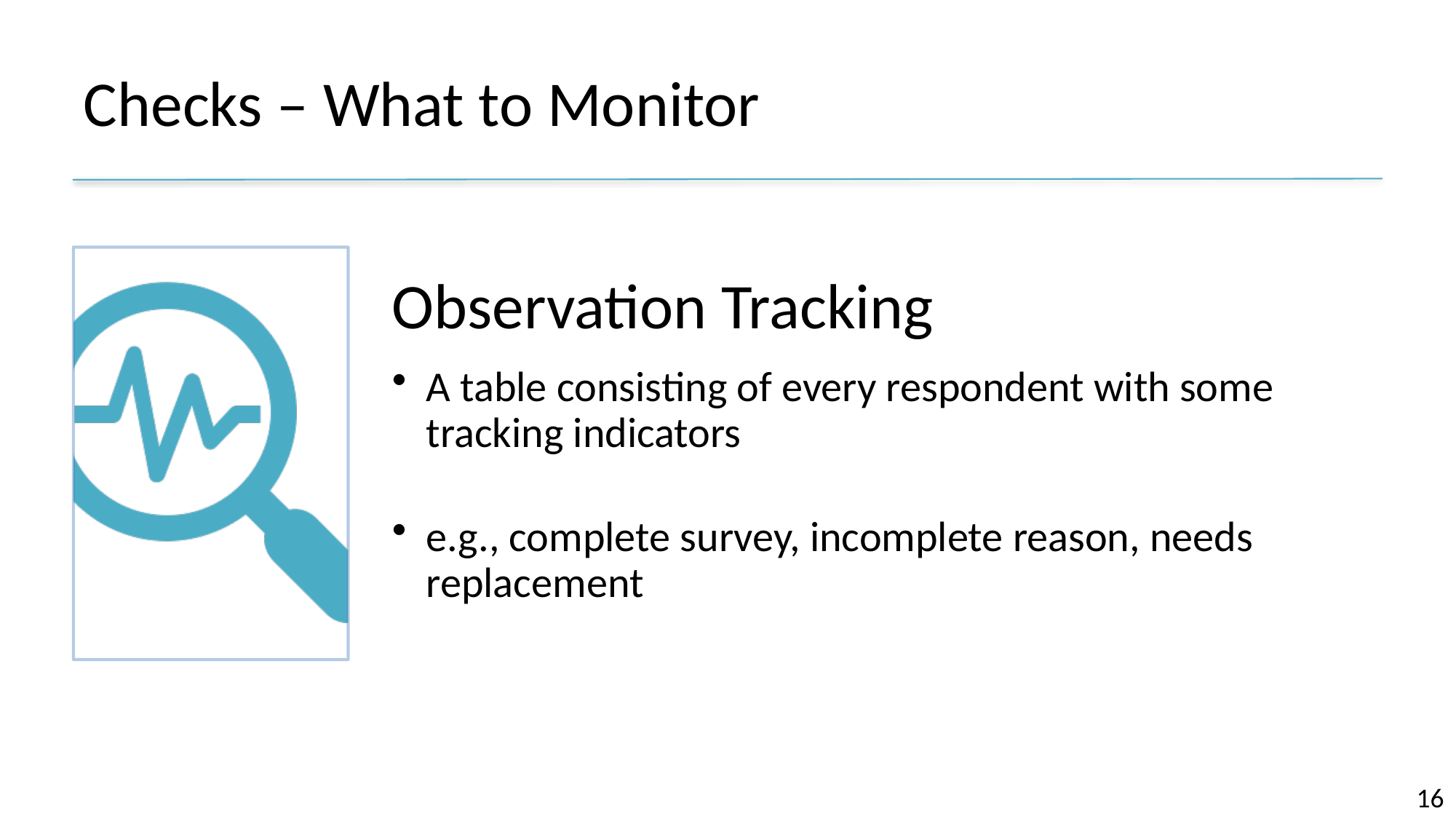

# Checks – What to Monitor
Observation Tracking
A table consisting of every respondent with some tracking indicators

e.g., complete survey, incomplete reason, needs replacement

16